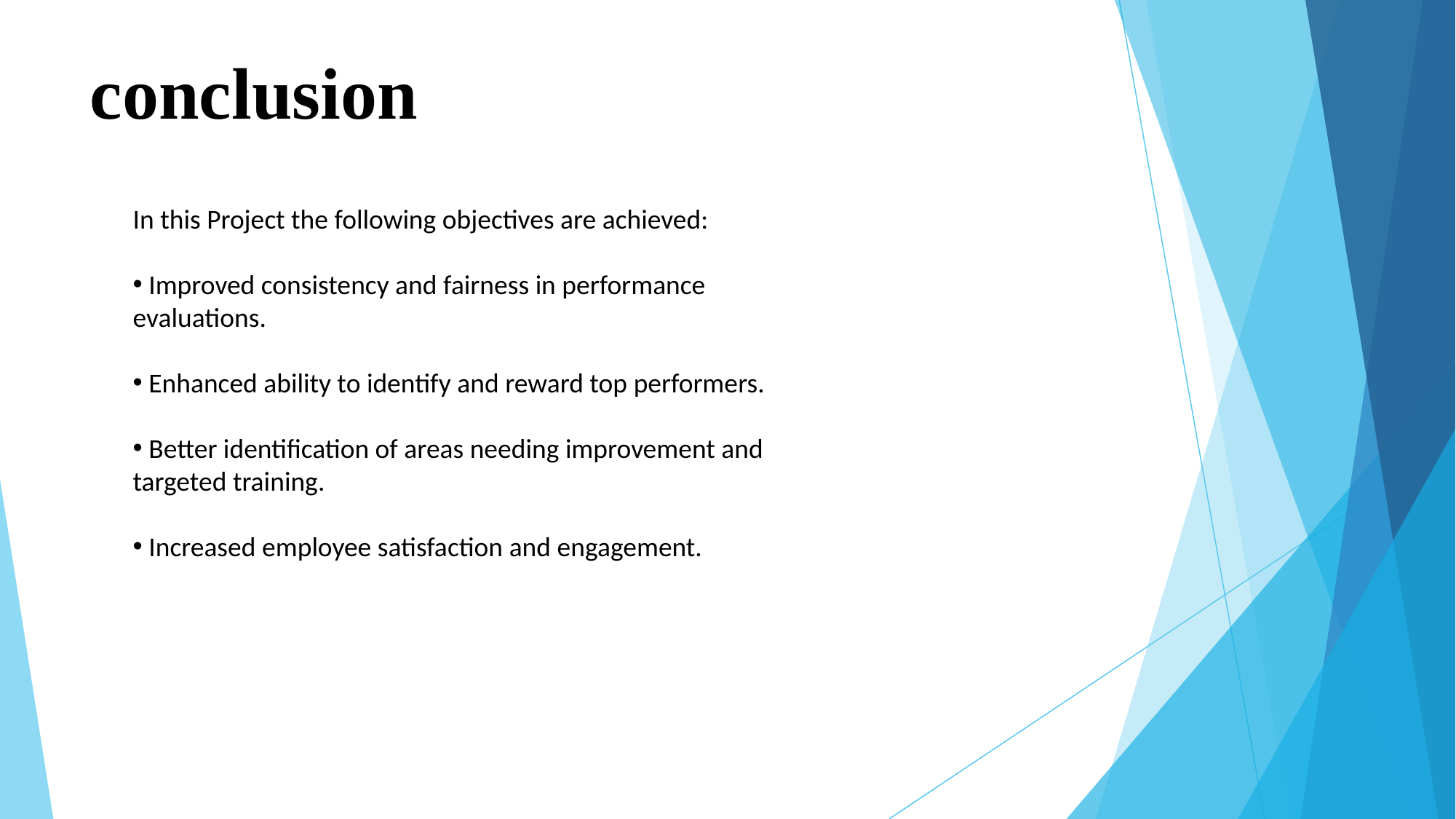

# conclusion
In this Project the following objectives are achieved:

 Improved consistency and fairness in performance evaluations.

 Enhanced ability to identify and reward top performers.

 Better identification of areas needing improvement and targeted training.

 Increased employee satisfaction and engagement.